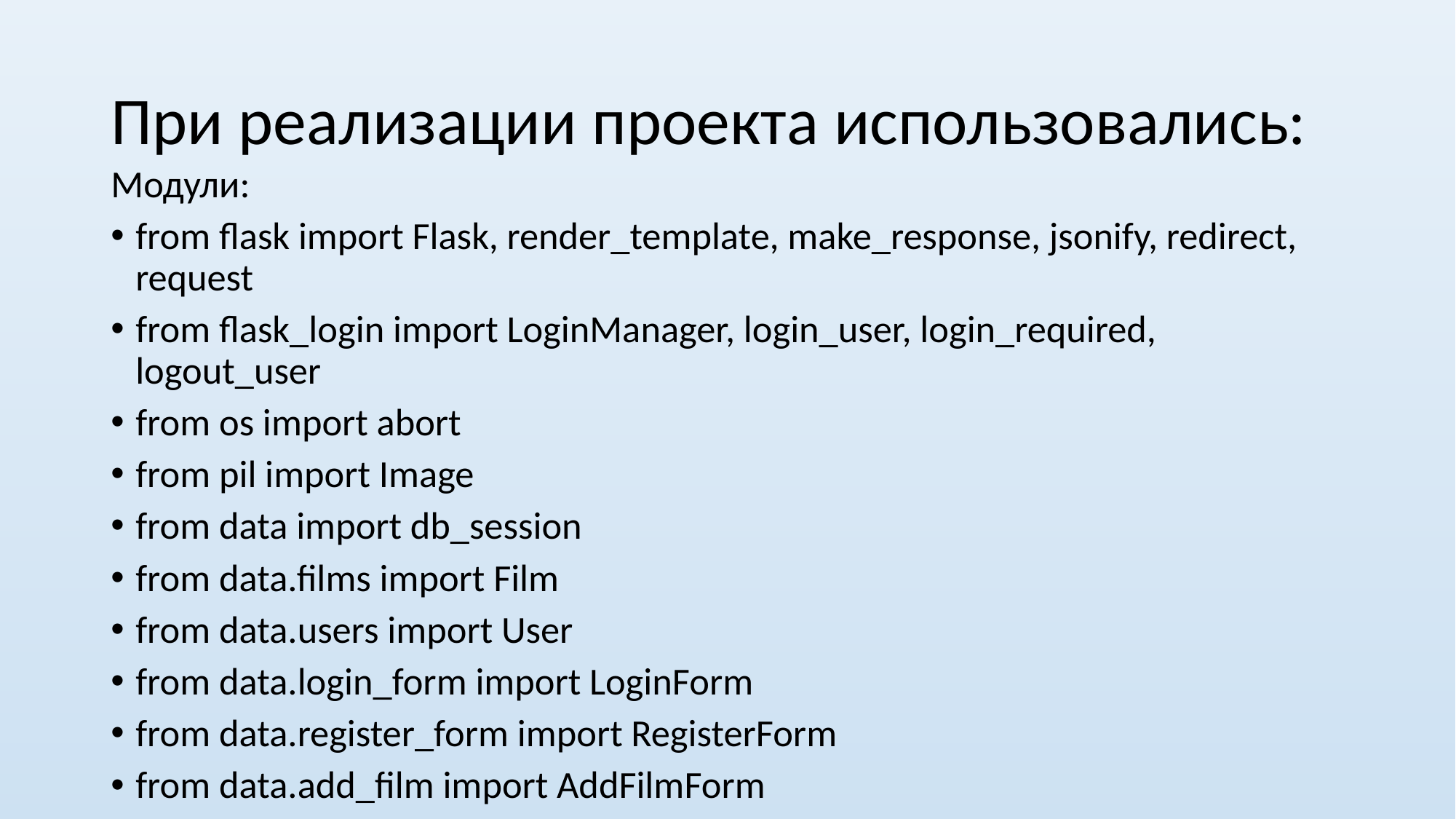

# При реализации проекта использовались:
Модули:
from flask import Flask, render_template, make_response, jsonify, redirect, request
from flask_login import LoginManager, login_user, login_required, logout_user
from os import abort
from pil import Image
from data import db_session
from data.films import Film
from data.users import User
from data.login_form import LoginForm
from data.register_form import RegisterForm
from data.add_film import AddFilmForm